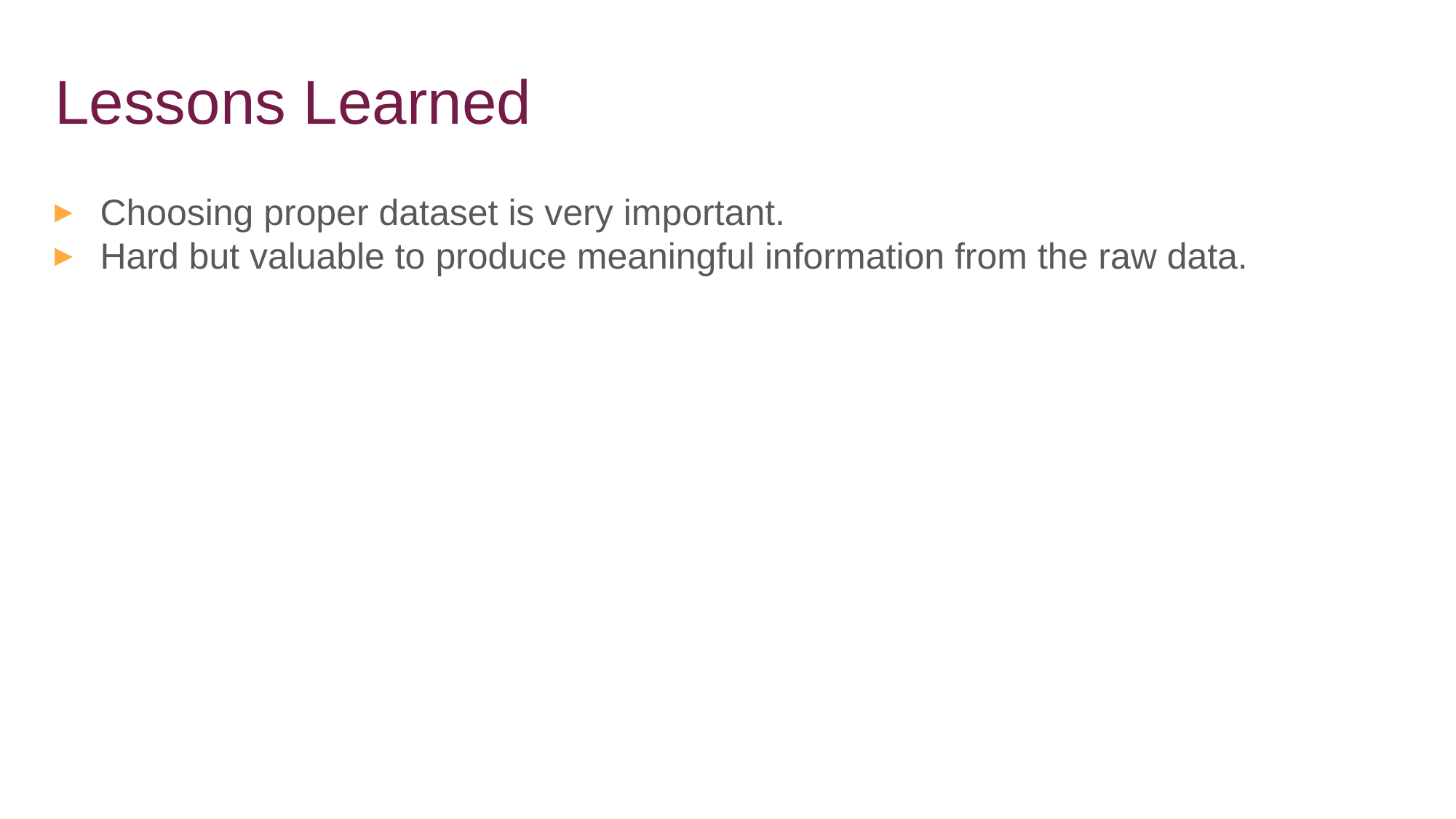

# Lessons Learned
Choosing proper dataset is very important.
Hard but valuable to produce meaningful information from the raw data.